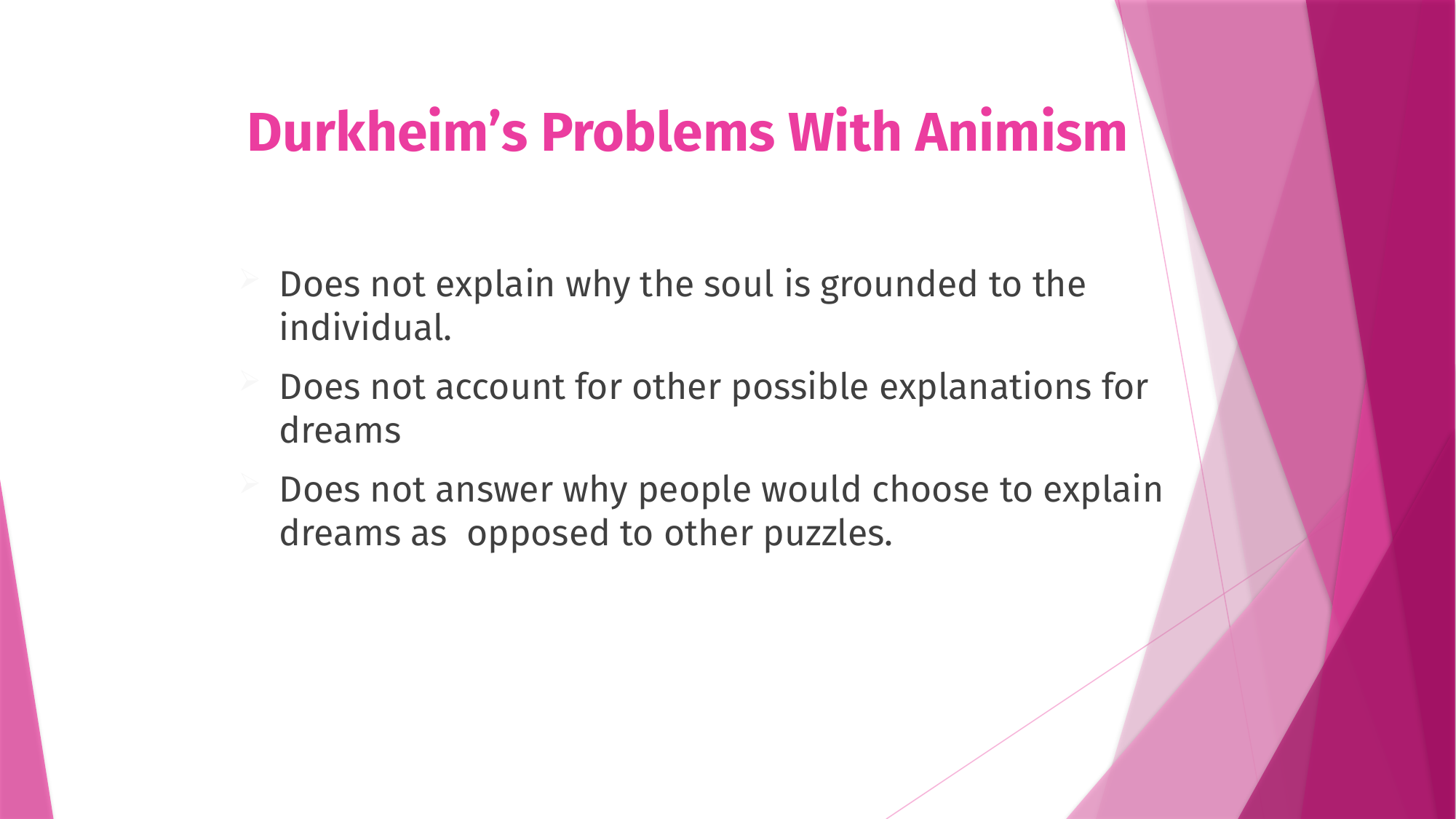

# Durkheim’s Problems With Animism
Does not explain why the soul is grounded to the individual.
Does not account for other possible explanations for dreams
Does not answer why people would choose to explain dreams as  opposed to other puzzles.